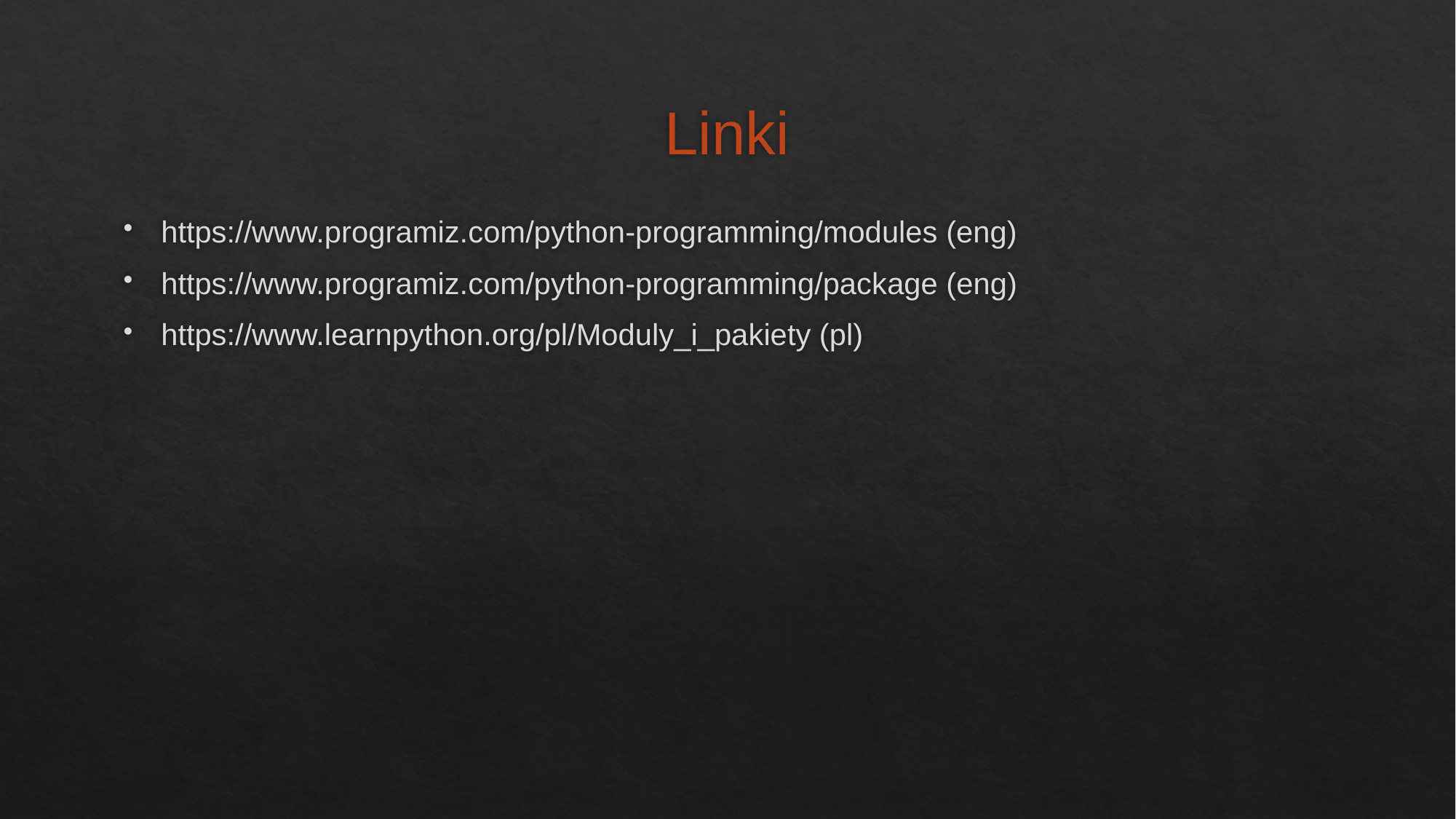

# Linki
https://www.programiz.com/python-programming/modules (eng)
https://www.programiz.com/python-programming/package (eng)
https://www.learnpython.org/pl/Moduly_i_pakiety (pl)